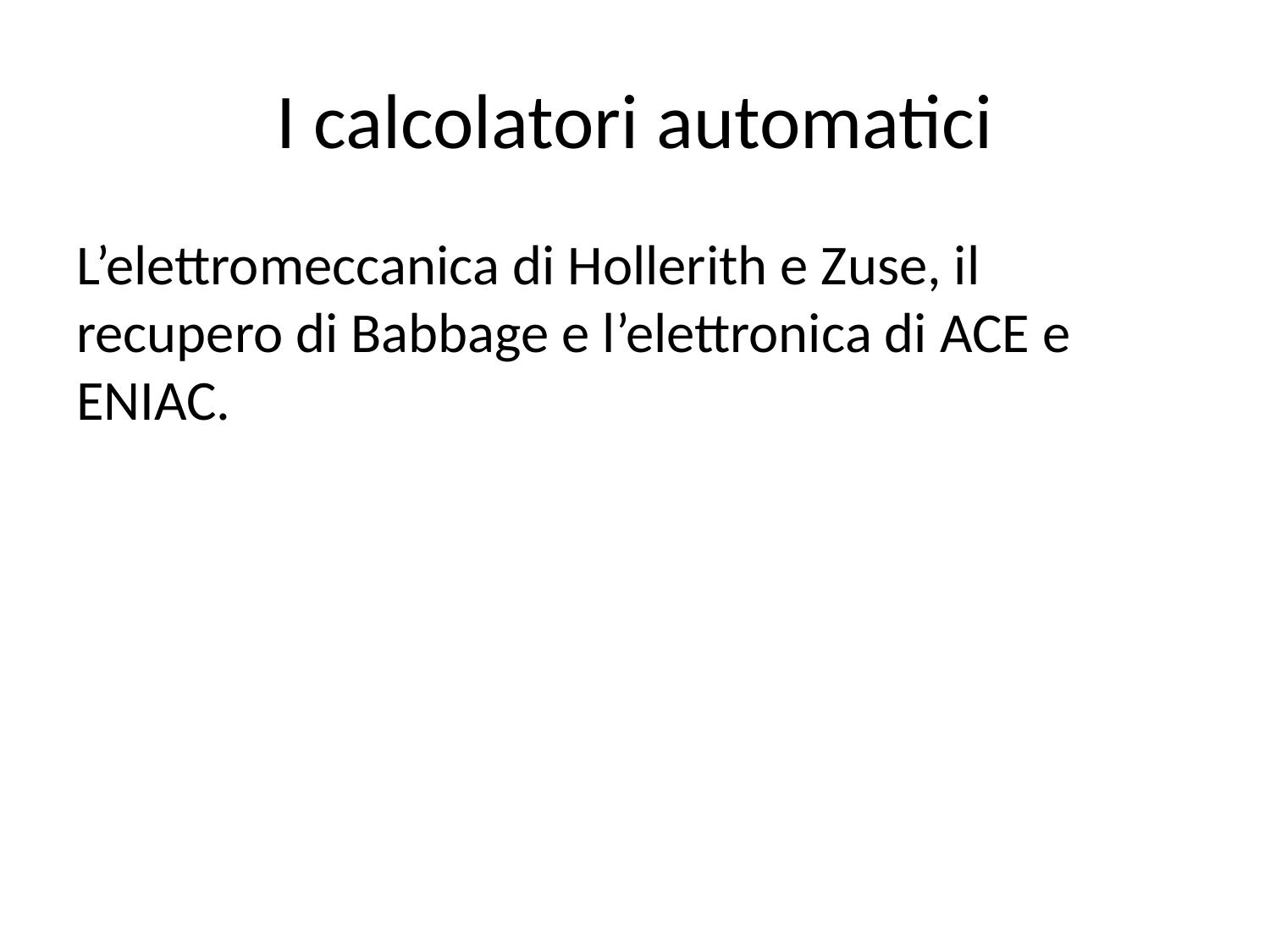

# I calcolatori automatici
L’elettromeccanica di Hollerith e Zuse, il recupero di Babbage e l’elettronica di ACE e ENIAC.